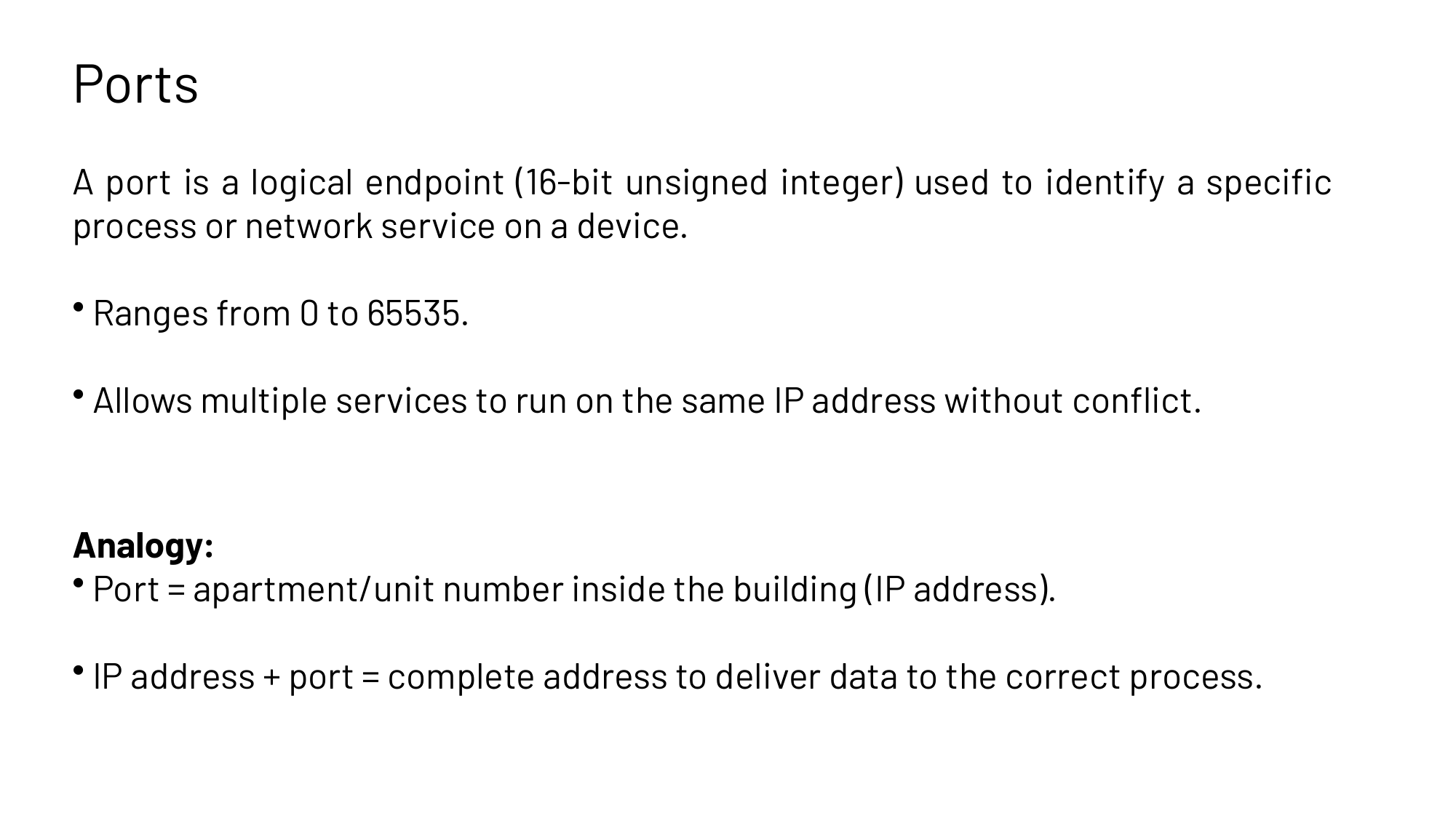

Ports
A port is a logical endpoint (16-bit unsigned integer) used to identify a specific process or network service on a device.

 Ranges from 0 to 65535.

 Allows multiple services to run on the same IP address without conflict.

Analogy:
 Port = apartment/unit number inside the building (IP address).

 IP address + port = complete address to deliver data to the correct process.